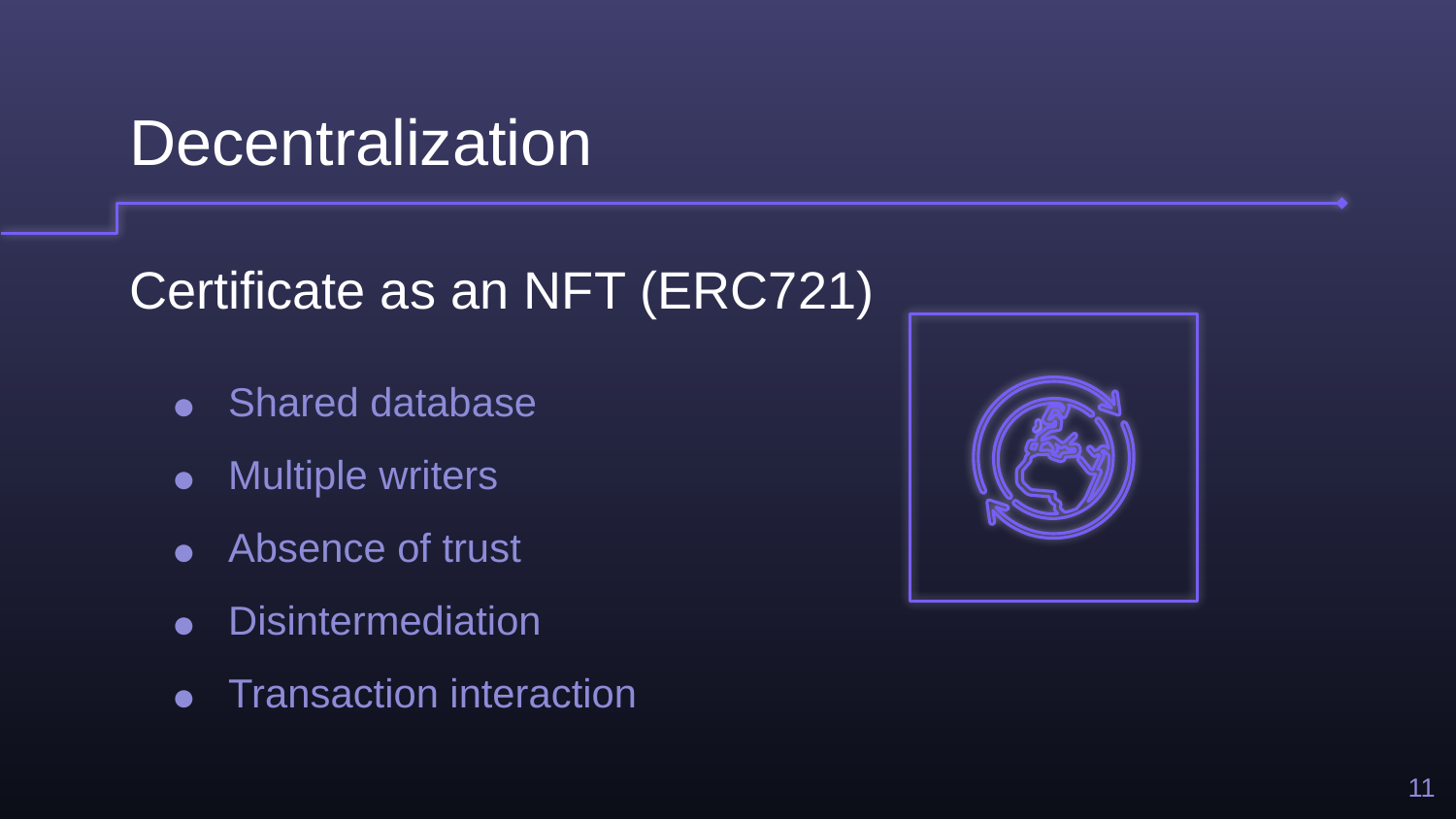

# Decentralization
Certificate as an NFT (ERC721)

Shared database
Multiple writers
Absence of trust
Disintermediation
Transaction interaction

11